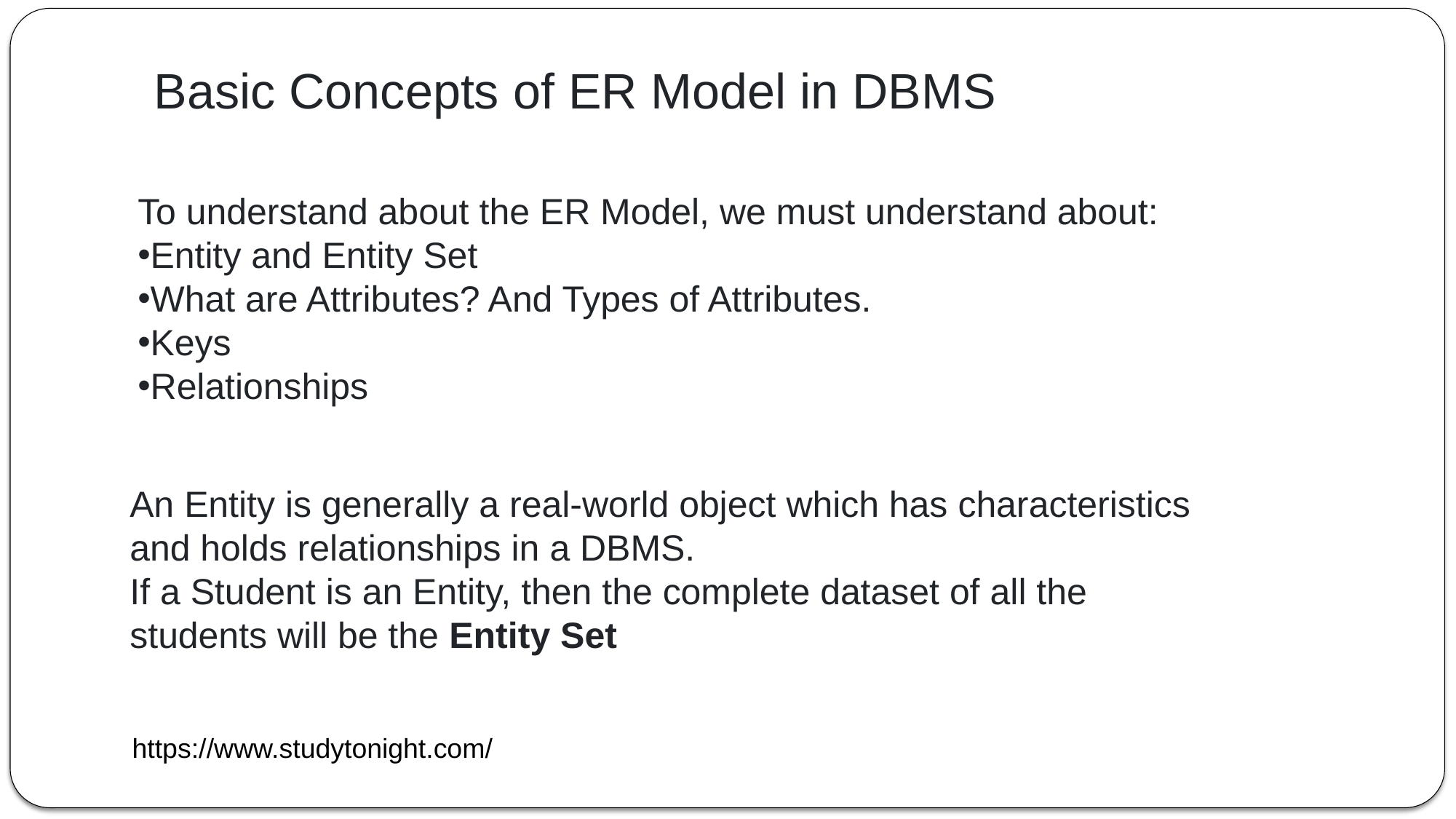

# Basic Concepts of ER Model in DBMS
To understand about the ER Model, we must understand about:
Entity and Entity Set
What are Attributes? And Types of Attributes.
Keys
Relationships
An Entity is generally a real-world object which has characteristics and holds relationships in a DBMS.
If a Student is an Entity, then the complete dataset of all the students will be the Entity Set
https://www.studytonight.com/